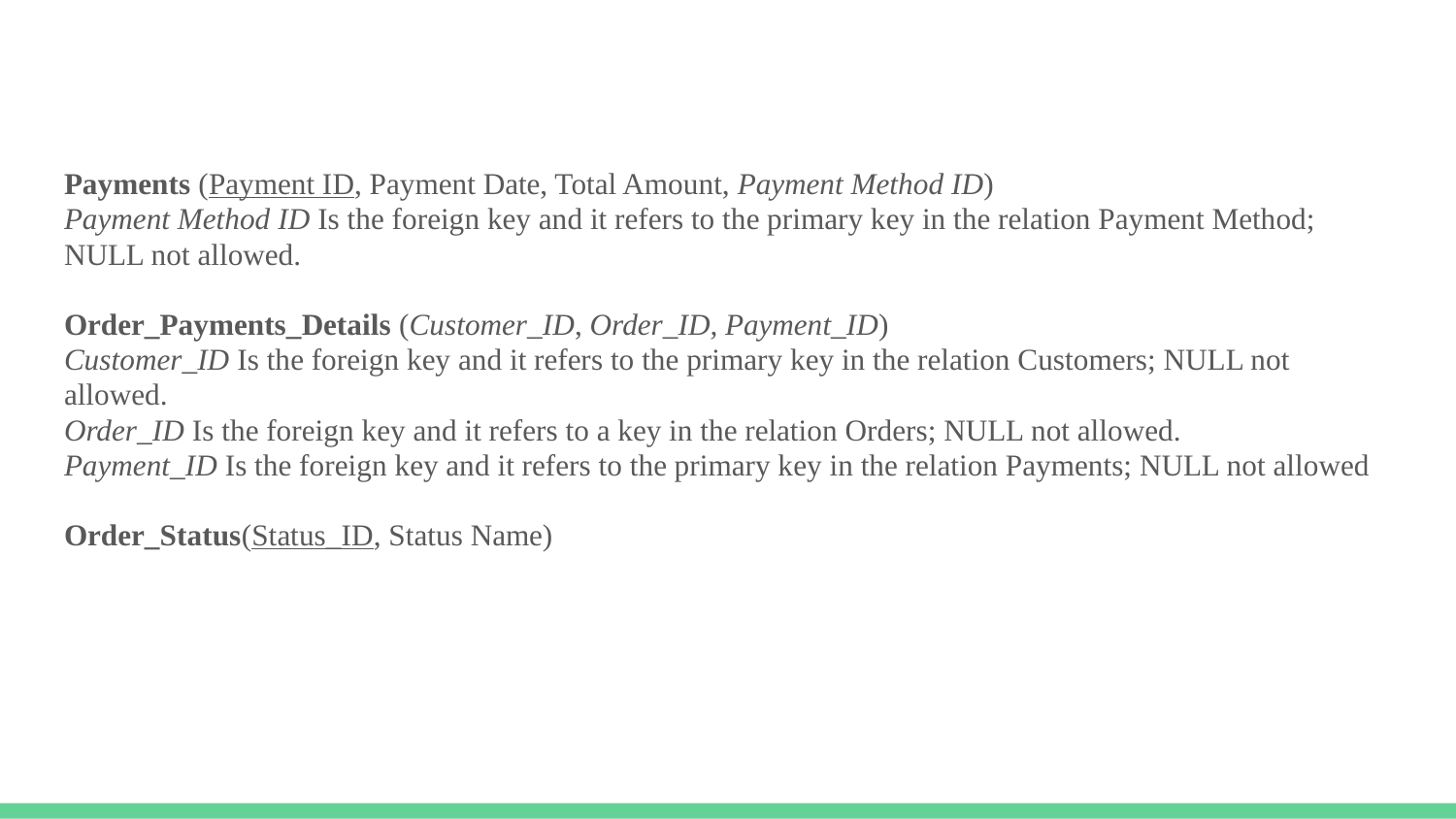

Payments (Payment ID, Payment Date, Total Amount, Payment Method ID)
Payment Method ID Is the foreign key and it refers to the primary key in the relation Payment Method; NULL not allowed.

Order_Payments_Details (Customer_ID, Order_ID, Payment_ID)
Customer_ID Is the foreign key and it refers to the primary key in the relation Customers; NULL not allowed.
Order_ID Is the foreign key and it refers to a key in the relation Orders; NULL not allowed.
Payment_ID Is the foreign key and it refers to the primary key in the relation Payments; NULL not allowed

Order_Status(Status_ID, Status Name)